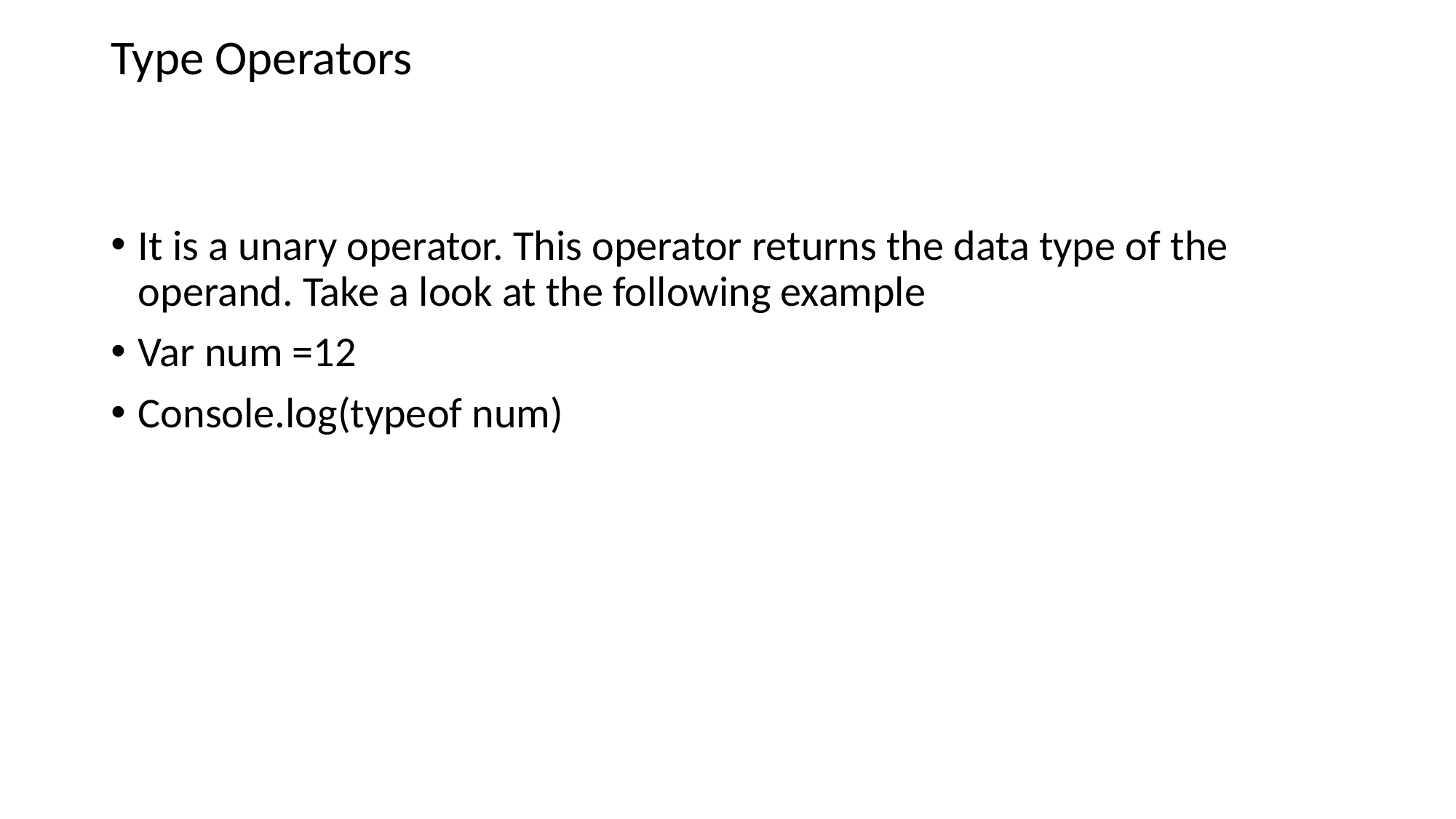

# Type Operators
It is a unary operator. This operator returns the data type of the operand. Take a look at the following example
Var num =12
Console.log(typeof num)